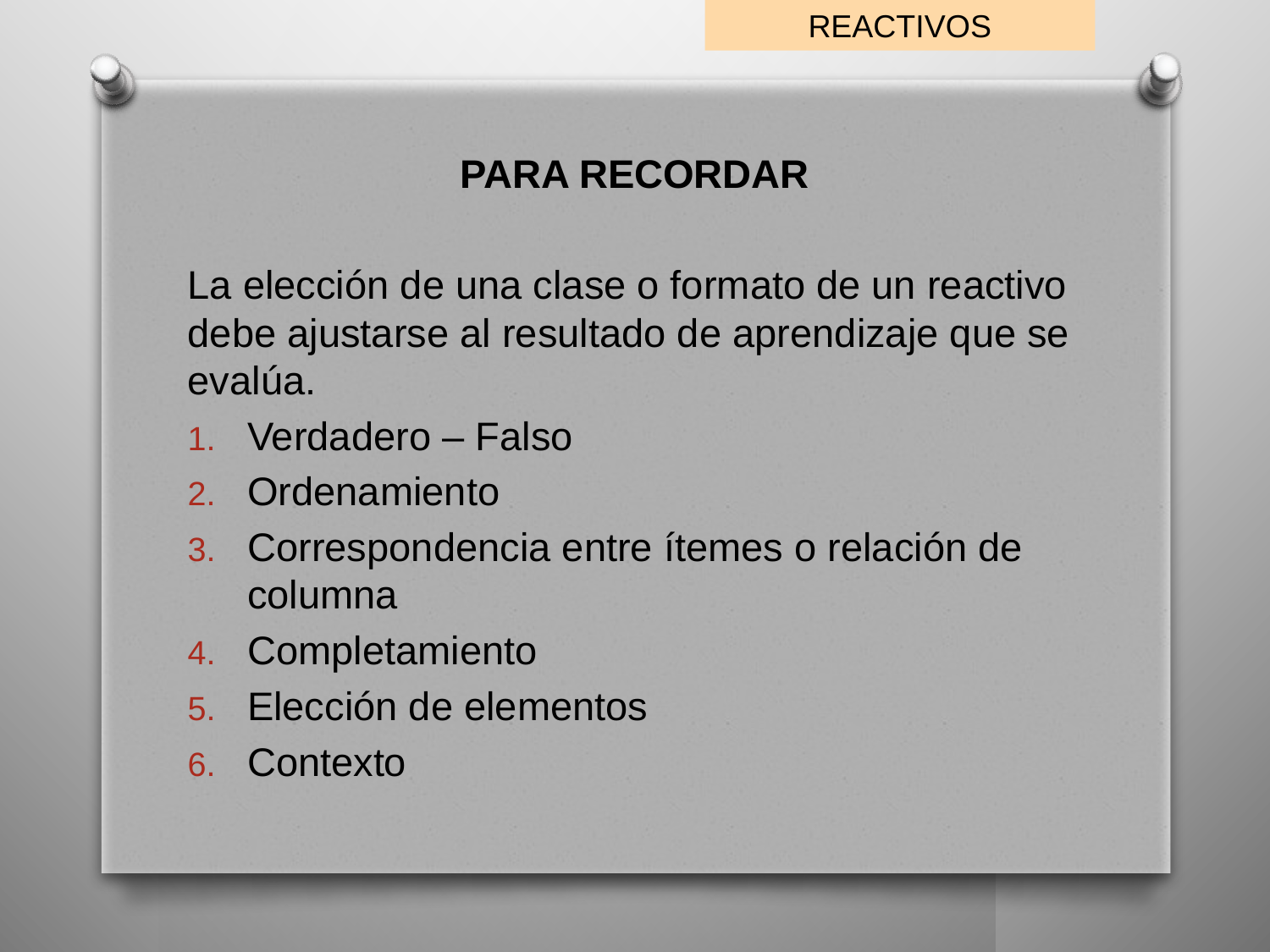

REACTIVOS

PARA RECORDAR

La elección de una clase o formato de un reactivo debe ajustarse al resultado de aprendizaje que se evalúa.
Verdadero – Falso
Ordenamiento
Correspondencia entre ítemes o relación de columna
Completamiento
Elección de elementos
Contexto